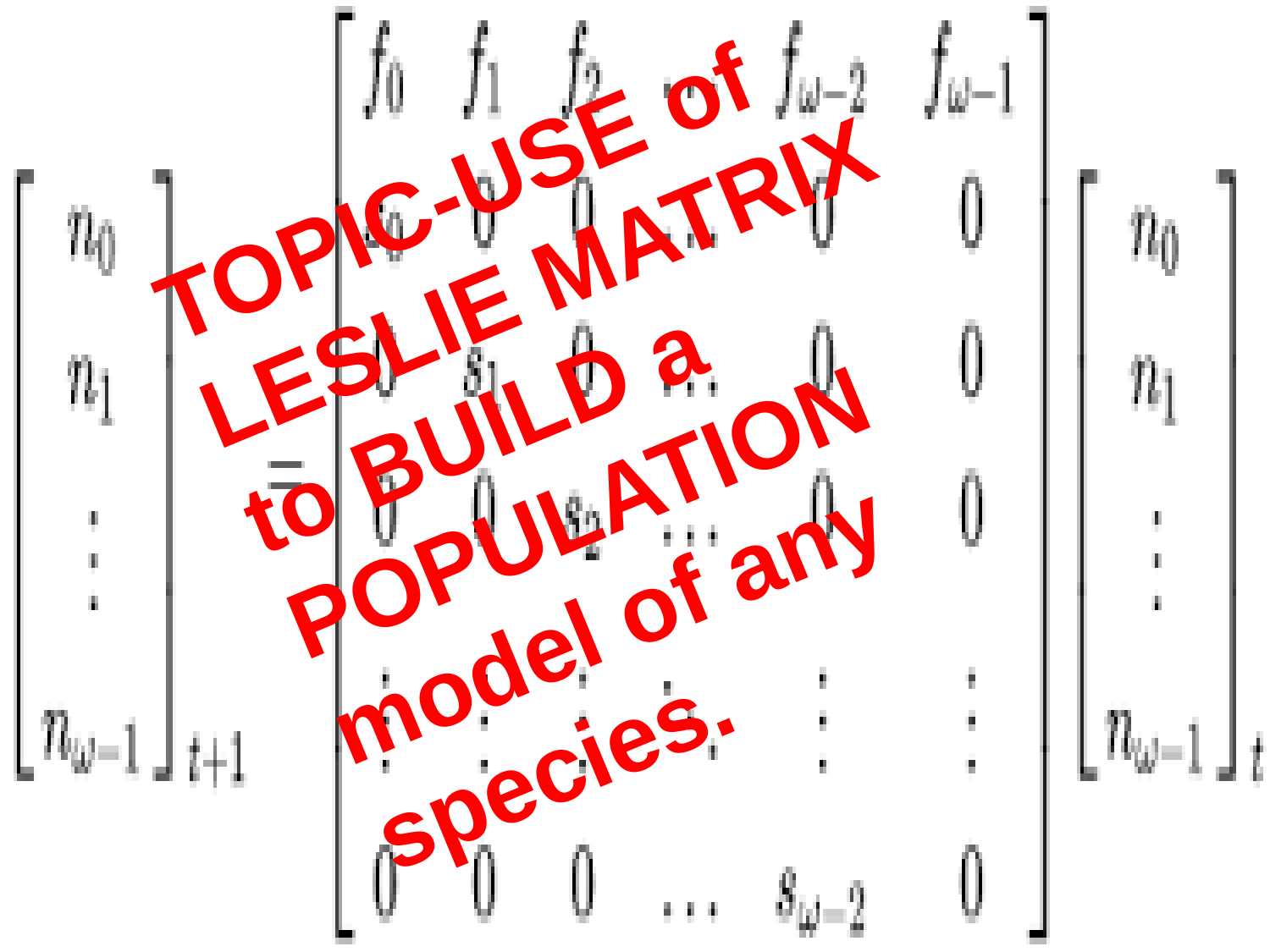

TOPIC-USE of LESLIE MATRIX  to BUILD a POPULATION model of any species.